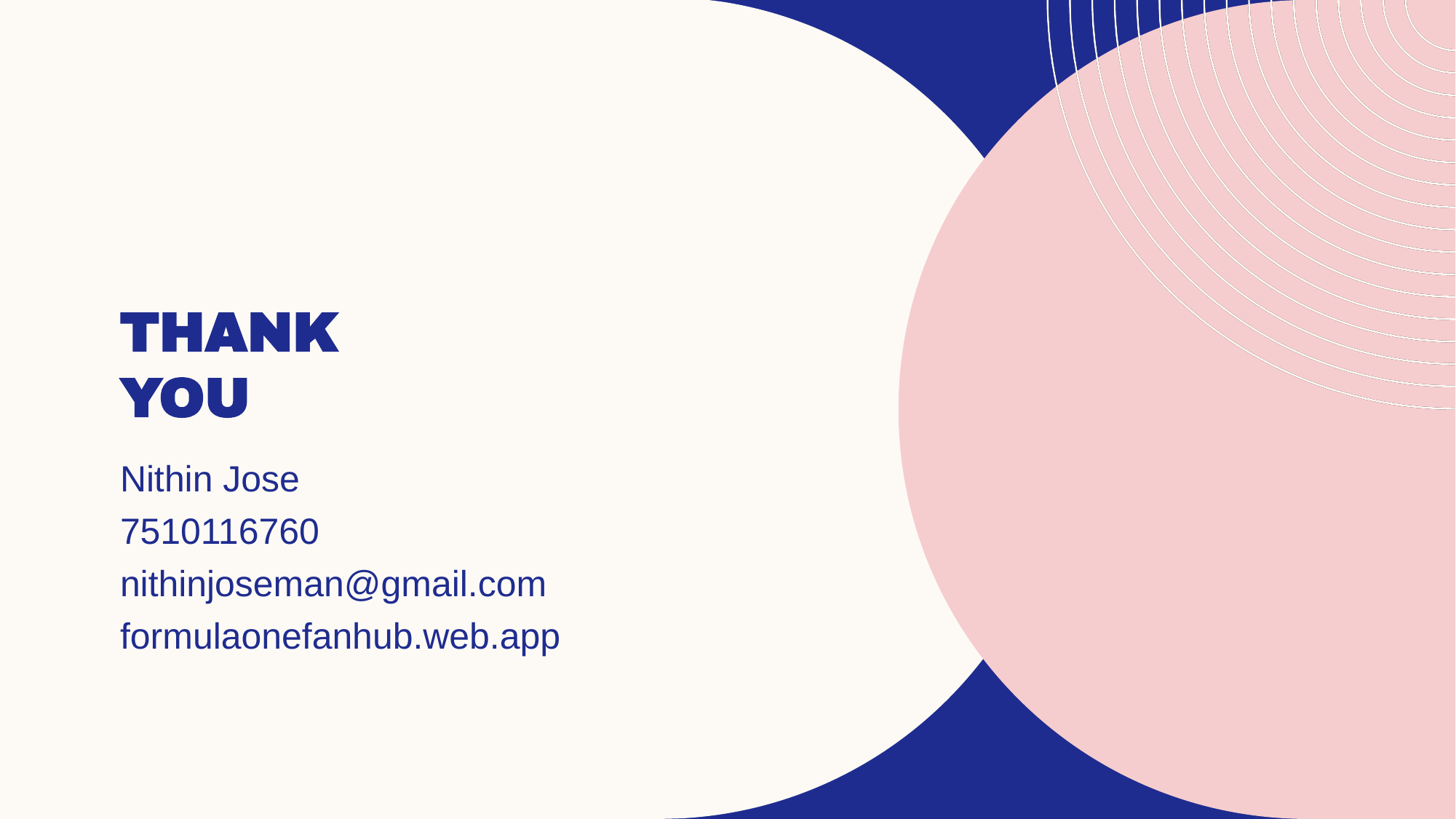

# Thank you
Nithin Jose
7510116760
nithinjoseman@gmail.com
formulaonefanhub.web.app